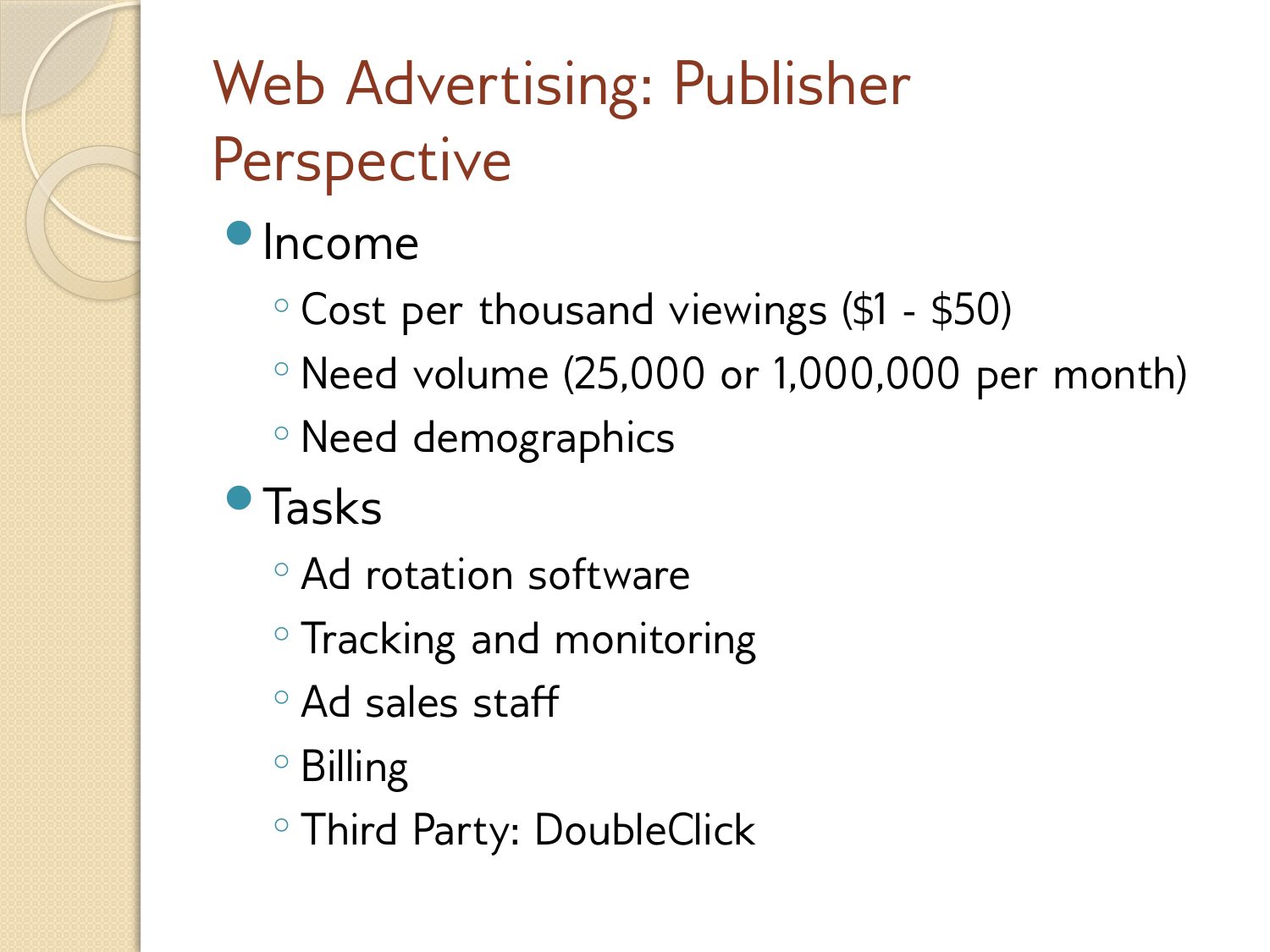

# Web Advertising: Publisher Perspective
Income
Cost per thousand viewings ($1 - $50)
Need volume (25,000 or 1,000,000 per month)
Need demographics
Tasks
Ad rotation software
Tracking and monitoring
Ad sales staff
Billing
Third Party: DoubleClick